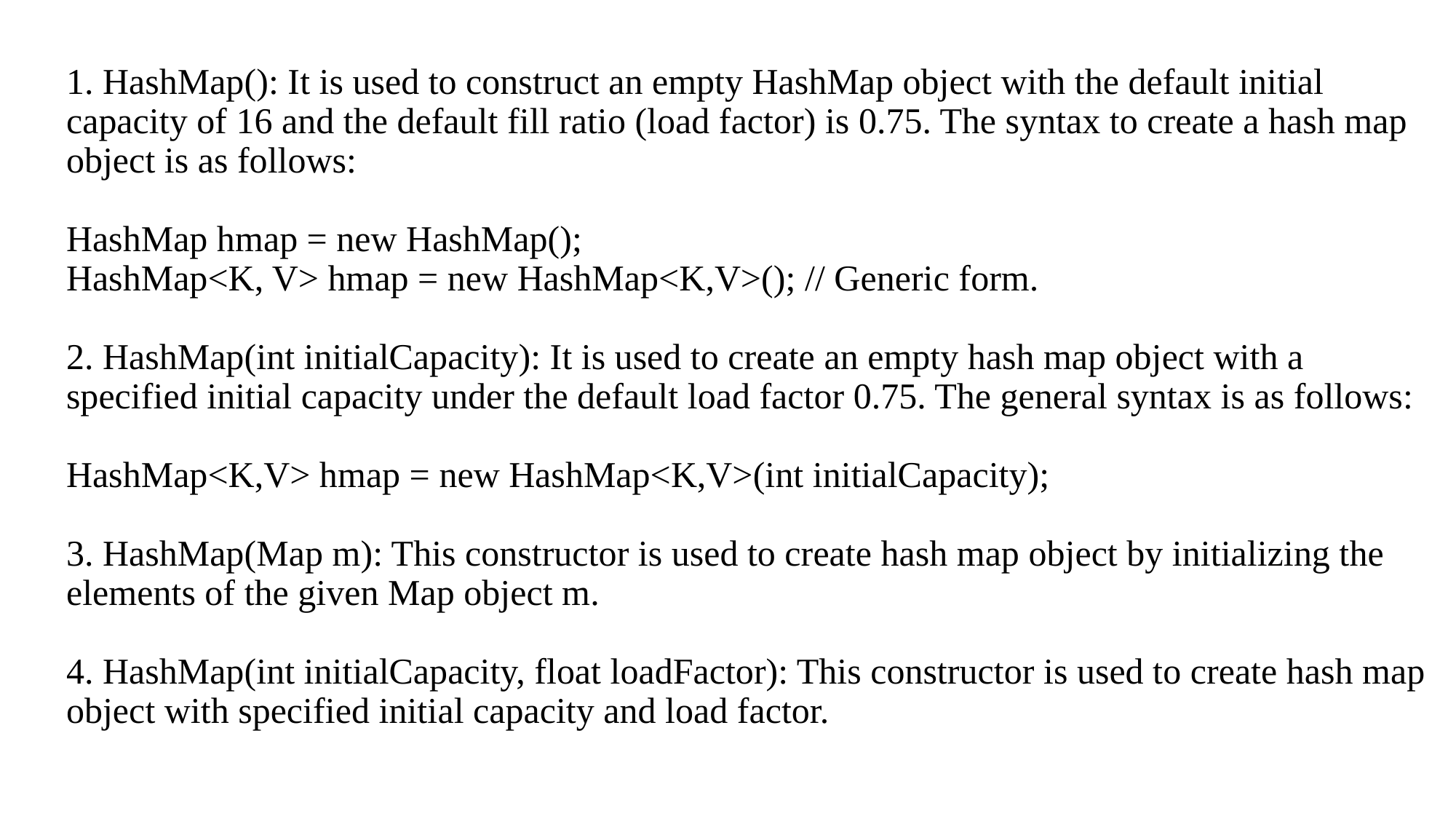

# 1. HashMap(): It is used to construct an empty HashMap object with the default initial capacity of 16 and the default fill ratio (load factor) is 0.75. The syntax to create a hash map object is as follows: HashMap hmap = new HashMap(); HashMap<K, V> hmap = new HashMap<K,V>(); // Generic form. 2. HashMap(int initialCapacity): It is used to create an empty hash map object with a specified initial capacity under the default load factor 0.75. The general syntax is as follows: HashMap<K,V> hmap = new HashMap<K,V>(int initialCapacity); 3. HashMap(Map m): This constructor is used to create hash map object by initializing the elements of the given Map object m. 4. HashMap(int initialCapacity, float loadFactor): This constructor is used to create hash map object with specified initial capacity and load factor.